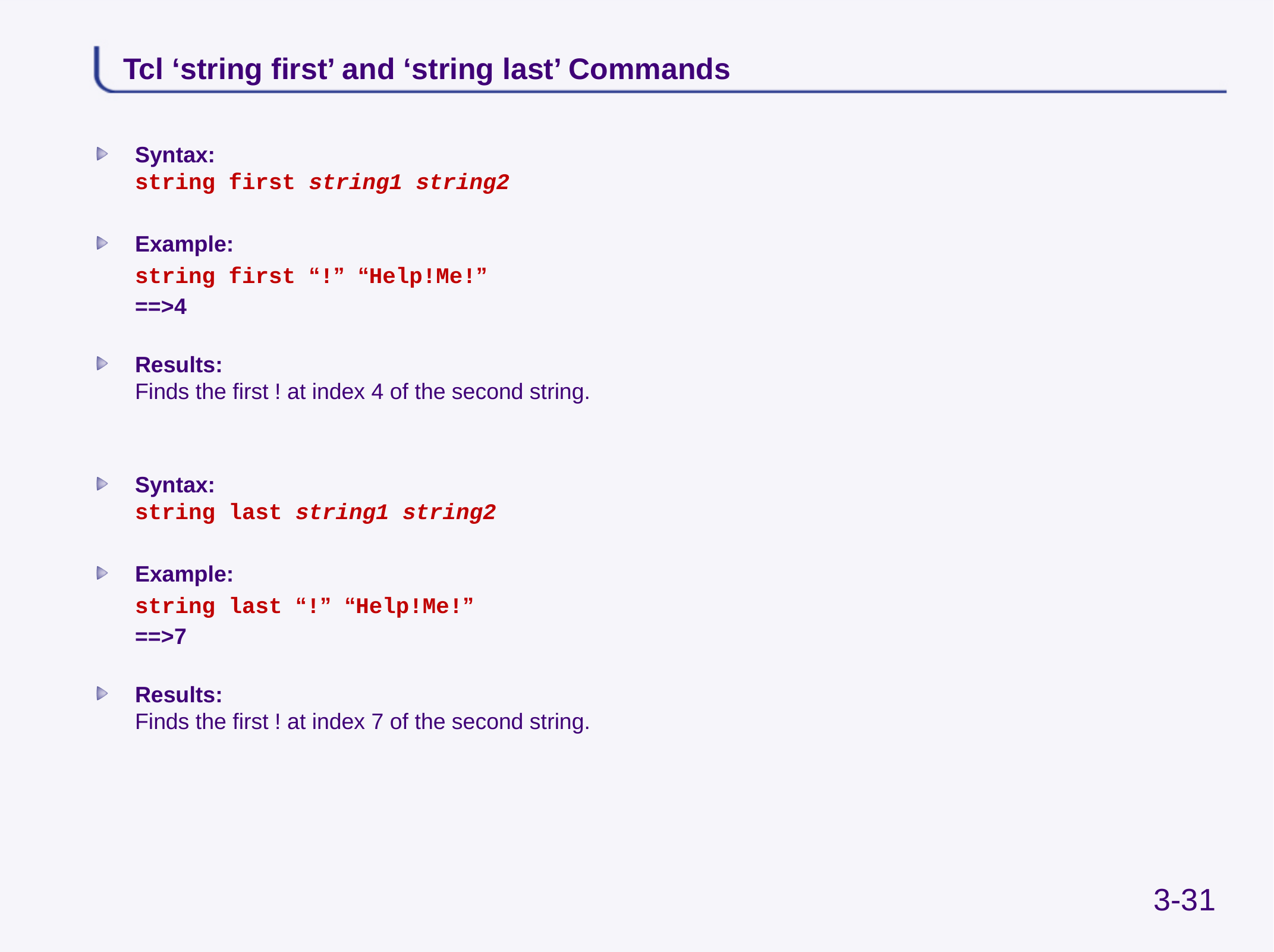

# Tcl ‘string first’ and ‘string last’ Commands
Syntax:
string first string1 string2

Example:
	string first “!” “Help!Me!”
	==>4
Results:
Finds the first ! at index 4 of the second string.

Syntax:
string last string1 string2

Example:
	string last “!” “Help!Me!”
	==>7
Results:
Finds the first ! at index 7 of the second string.

3-31